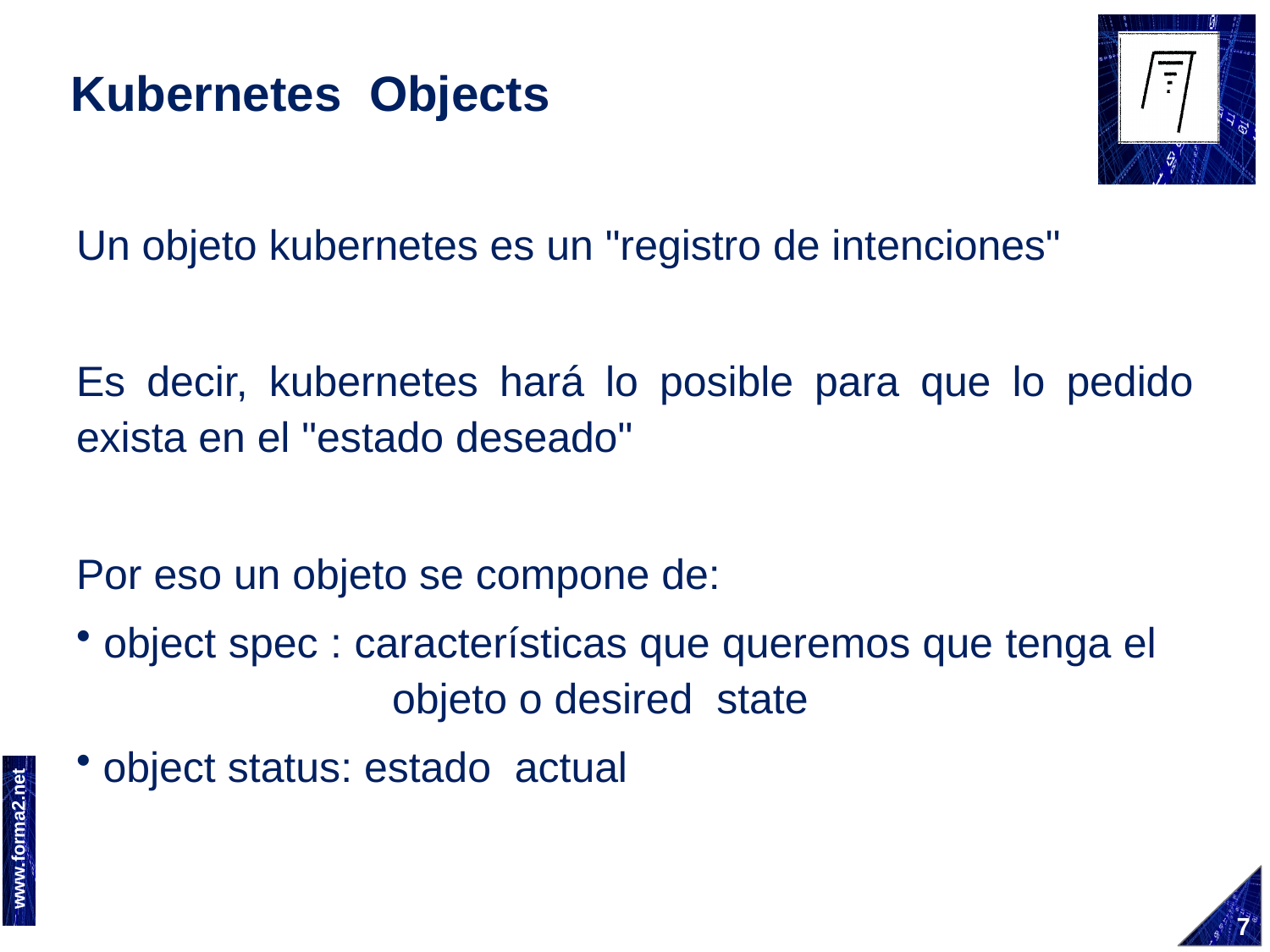

# Kubernetes  Objects
Un objeto kubernetes es un "registro de intenciones"

Es decir, kubernetes hará lo posible para que lo pedido exista en el "estado deseado"

Por eso un objeto se compone de:
 object spec : características que queremos que tenga el              	                objeto o desired  state
 object status: estado  actual